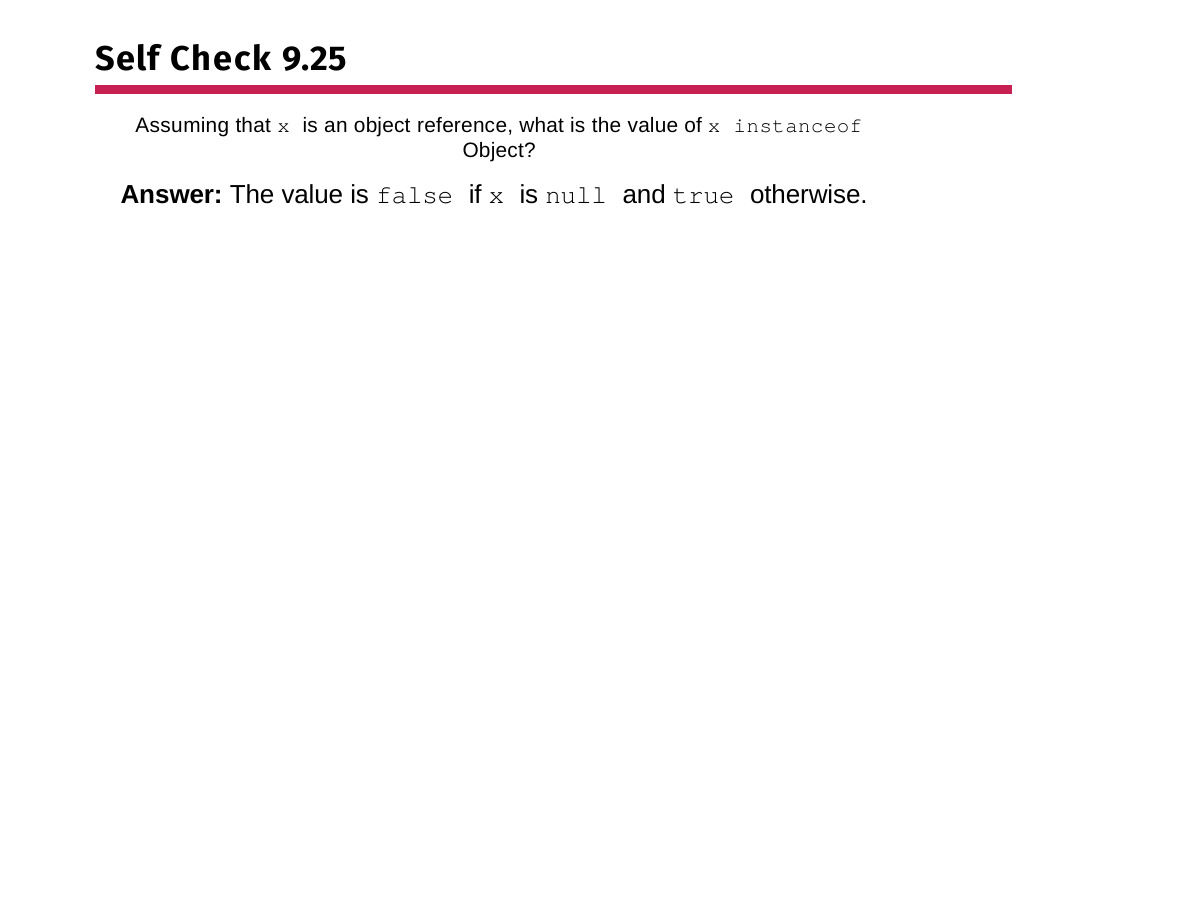

# Self Check 9.25
Assuming that x is an object reference, what is the value of x instanceof Object?
Answer: The value is false if x is null and true otherwise.